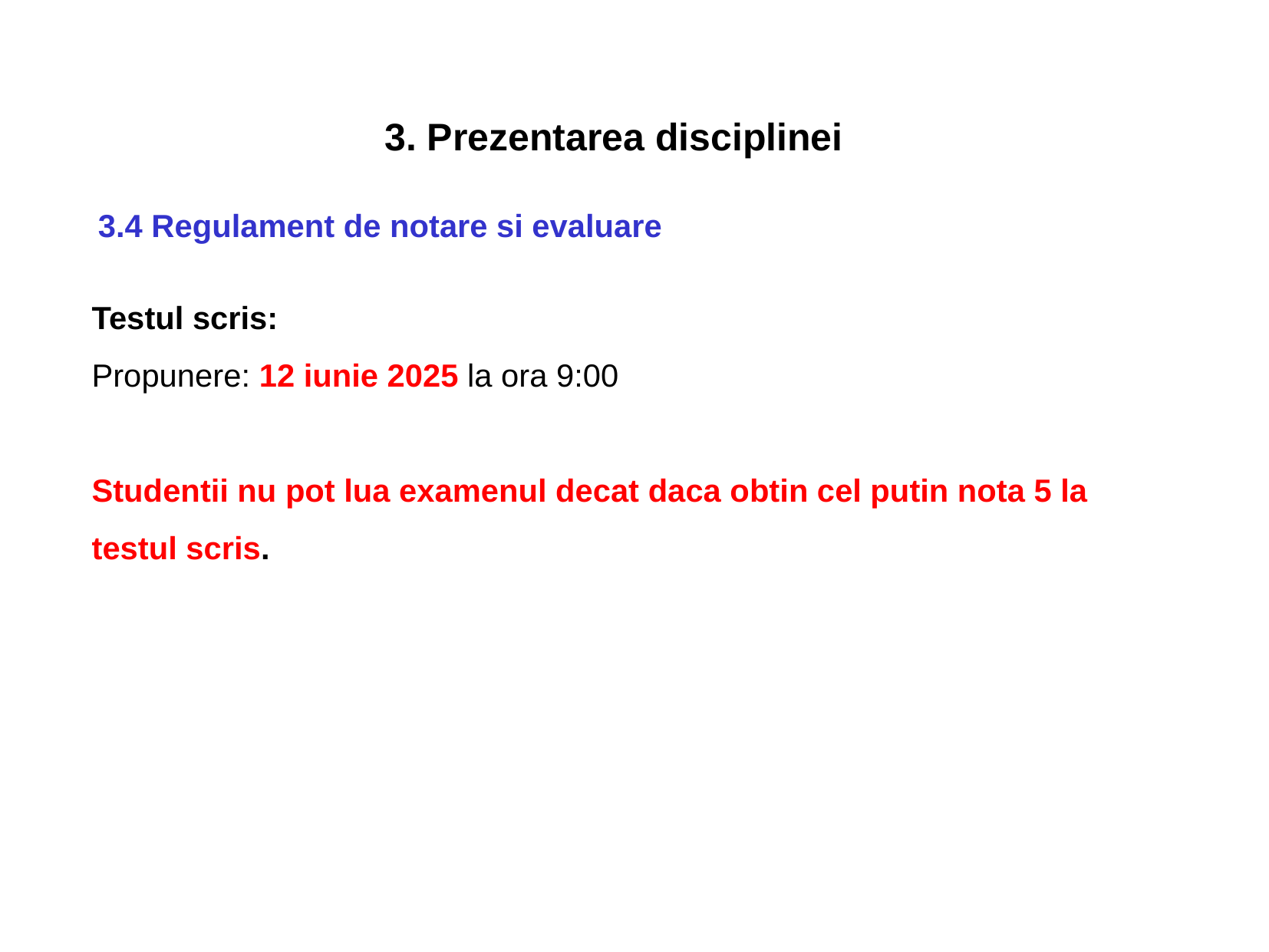

3. Prezentarea disciplinei
3.4 Regulament de notare si evaluare
Testul scris:
Propunere: 12 iunie 2025 la ora 9:00

Studentii nu pot lua examenul decat daca obtin cel putin nota 5 la testul scris.